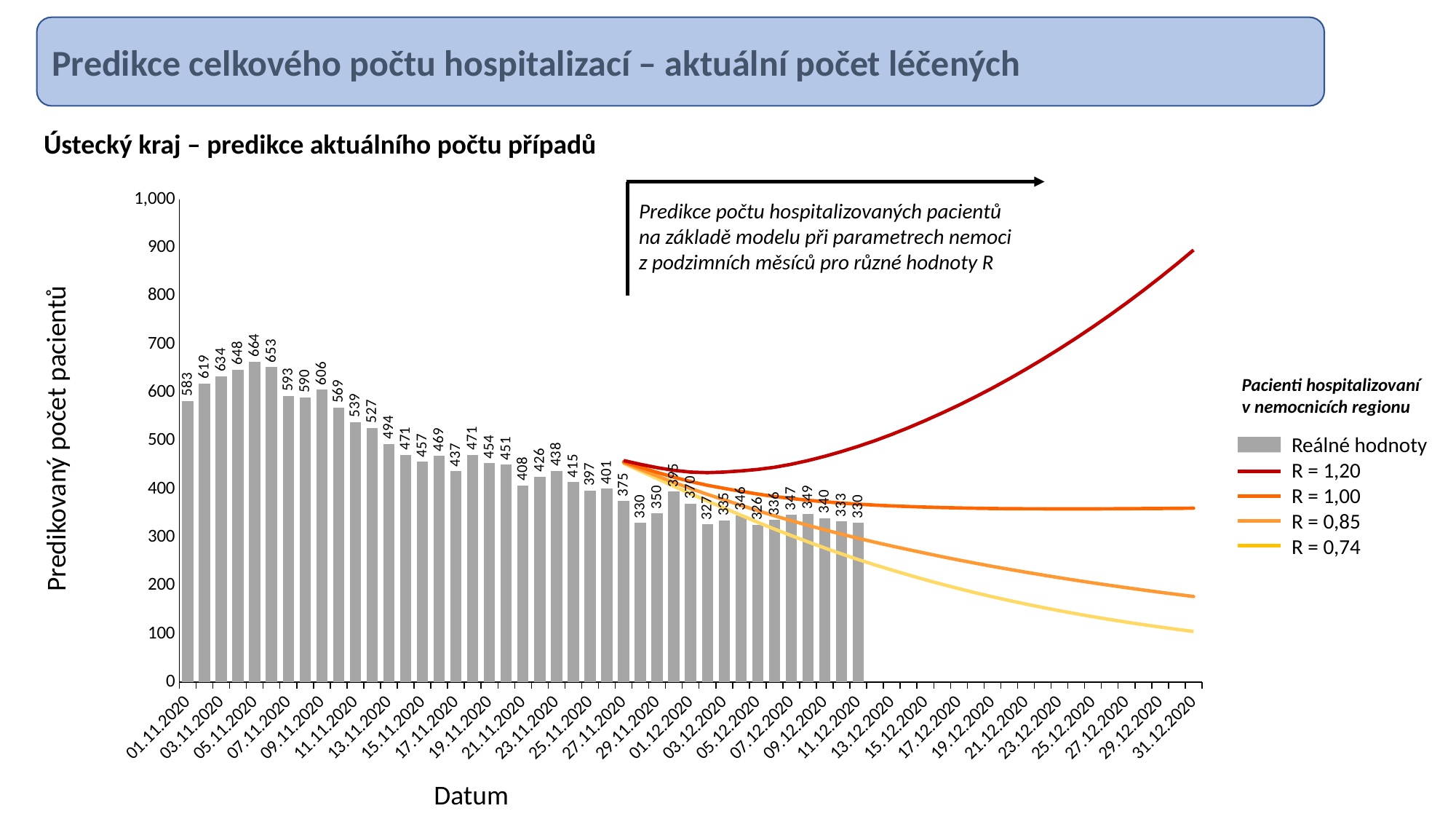

Predikce celkového počtu hospitalizací – aktuální počet léčených
Ústecký kraj – predikce aktuálního počtu případů

### Chart

| Category | Reálné hodnoty | R = 0.74 | R = 0.85 | R = 1.00 | R = 1.20 |  |
|---|---|---|---|---|---|---|
| 01.11.2020 | 583.0 | None | None | None | None | None |
| 02.11.2020 | 619.0 | None | None | None | None | None |
| 03.11.2020 | 634.0 | None | None | None | None | None |
| 04.11.2020 | 648.0 | None | None | None | None | None |
| 05.11.2020 | 664.0 | None | None | None | None | None |
| 06.11.2020 | 653.0 | None | None | None | None | None |
| 07.11.2020 | 593.0 | None | None | None | None | None |
| 08.11.2020 | 590.0 | None | None | None | None | None |
| 09.11.2020 | 606.0 | None | None | None | None | None |
| 10.11.2020 | 569.0 | None | None | None | None | None |
| 11.11.2020 | 539.0 | None | None | None | None | None |
| 12.11.2020 | 527.0 | None | None | None | None | None |
| 13.11.2020 | 494.0 | None | None | None | None | None |
| 14.11.2020 | 471.0 | None | None | None | None | None |
| 15.11.2020 | 457.0 | None | None | None | None | None |
| 16.11.2020 | 469.0 | None | None | None | None | None |
| 17.11.2020 | 437.0 | None | None | None | None | None |
| 18.11.2020 | 471.0 | None | None | None | None | None |
| 19.11.2020 | 454.0 | None | None | None | None | None |
| 20.11.2020 | 451.0 | None | None | None | None | None |
| 21.11.2020 | 408.0 | None | None | None | None | None |
| 22.11.2020 | 426.0 | None | None | None | None | None |
| 23.11.2020 | 438.0 | None | None | None | None | None |
| 24.11.2020 | 415.0 | None | None | None | None | None |
| 25.11.2020 | 397.0 | None | None | None | None | None |
| 26.11.2020 | 401.0 | None | None | None | None | None |
| 27.11.2020 | 375.0 | 453.5306080017126 | 454.9712562479238 | 456.8604440536414 | 459.38442937154167 | None |
| 28.11.2020 | 330.0 | 437.54449883887804 | 440.98228631031145 | 445.5030310626824 | 451.52931200214437 | None |
| 29.11.2020 | 350.0 | 421.7139601076766 | 427.3383355329813 | 434.7325486350777 | 444.5898173117837 | None |
| 30.11.2020 | 395.0 | 406.0 | 414.0432064820702 | 424.69187139229837 | 439.0366694316981 | None |
| 01.12.2020 | 370.0 | 390.48515372780594 | 401.226996362396 | 415.64711656472286 | 435.41664180304485 | None |
| 02.12.2020 | 327.0 | 375.3830828987407 | 389.13371245283275 | 407.9104335396709 | 434.1957428642981 | None |
| 03.12.2020 | 335.0 | 360.73992753545934 | 377.8120935215181 | 401.5448071366237 | 435.48593231511904 | None |
| 04.12.2020 | 346.0 | 346.0005283133964 | 366.5143459587348 | 395.5127104790593 | 437.7960532002267 | None |
| 05.12.2020 | 326.0 | 331.39197406971755 | 355.36322574877295 | 389.78900452347983 | 440.9296697902095 | None |
| 06.12.2020 | 336.0 | 317.3315536464546 | 344.75126153037746 | 384.77224765668177 | 445.400305234419 | None |
| 07.12.2020 | 347.0 | 303.81152962131455 | 334.6941231319606 | 380.5727715717 | 451.5797988255138 | None |
| 08.12.2020 | 349.0 | 290.7289706979585 | 325.0487993041408 | 377.00343049396963 | 459.2610202292343 | None |
| 09.12.2020 | 340.0 | 278.0126229278015 | 315.70009708065237 | 373.85970563341897 | 468.1030458569195 | None |
| 10.12.2020 | 333.0 | 265.7962754108498 | 306.7391442632015 | 371.1565075316627 | 477.98970041627996 | None |
| 11.12.2020 | 330.0 | 254.13690669852494 | 298.18025575427276 | 368.84593561306343 | 488.80416038034076 | None |
| 12.12.2020 | None | 242.98346454048527 | 289.9697238469348 | 366.86934290436557 | 500.57996338996725 | None |
| 13.12.2020 | None | 232.3713905373377 | 282.1432970274573 | 365.28578570409815 | 513.48763172445 | None |
| 14.12.2020 | None | 222.1850975690625 | 274.5915833700139 | 363.99719672178696 | 527.4595269814391 | None |
| 15.12.2020 | None | 212.31442790714686 | 267.1931524512463 | 362.8366047719417 | 542.2421576876311 | None |
| 16.12.2020 | None | 202.8476053001012 | 260.02608216891156 | 361.84419454362217 | 557.8076432313703 | None |
| 17.12.2020 | None | 193.81835055947525 | 253.11301108906528 | 361.02373078502177 | 574.1826134117908 | None |
| 18.12.2020 | None | 185.23778661857926 | 246.46761038592888 | 360.38648458412433 | 591.4305926354118 | None |
| 19.12.2020 | None | 177.03693697354066 | 240.0244716864074 | 359.87691459332245 | 609.5468147284365 | None |
| 20.12.2020 | None | 169.2497244700483 | 233.82642219014932 | 359.52797951908366 | 628.5829969083777 | None |
| 21.12.2020 | None | 161.87530103924655 | 227.88252576875124 | 359.33721686781763 | 648.5101014891181 | None |
| 22.12.2020 | None | 154.82243786483994 | 222.09489541283037 | 359.1968137381683 | 669.2088336402833 | None |
| 23.12.2020 | None | 148.13354091934363 | 216.51106295566822 | 359.14453636627724 | 690.736515047143 | None |
| 24.12.2020 | None | 141.74438938731709 | 211.07307403787672 | 359.1313377676991 | 713.1012097853012 | None |
| 25.12.2020 | None | 135.65582764853815 | 205.7942934311295 | 359.17675771963974 | 736.364085619191 | None |
| 26.12.2020 | None | 129.8882537712882 | 200.70231873807637 | 359.30671053187297 | 760.5609956071775 | None |
| 27.12.2020 | None | 124.42257763335243 | 195.78823973527417 | 359.5023415747298 | 785.6786233418716 | None |
| 28.12.2020 | None | 119.23161171841996 | 191.0267601558021 | 359.7322622464323 | 811.6966455445369 | None |
| 29.12.2020 | None | 114.28385011949112 | 186.39086250945797 | 359.9732584476902 | 838.6276108027724 | None |
| 30.12.2020 | None | 109.57523132337221 | 181.87756689697954 | 360.232887763099 | 866.52135233678 | None |
| 31.12.2020 | None | 105.13323582483926 | 177.53006081369847 | 360.5485331676228 | 895.4557277217056 | None |
Predikce počtu hospitalizovaných pacientů
na základě modelu při parametrech nemoci
z podzimních měsíců pro různé hodnoty R
Pacienti hospitalizovaní v nemocnicích regionu
Predikovaný počet pacientů
Reálné hodnoty
R = 1,20
R = 1,00
R = 0,85
R = 0,74

Datum